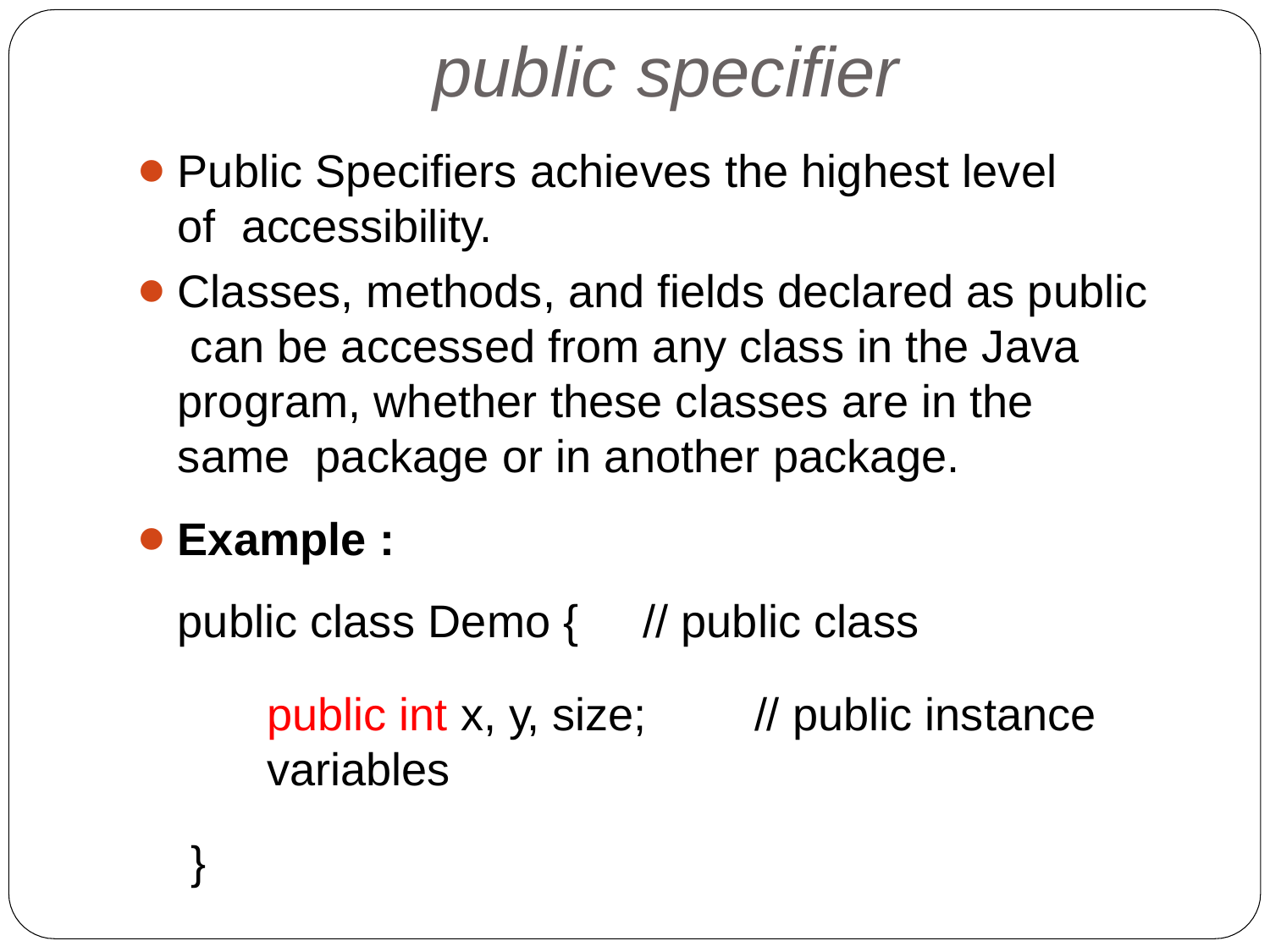

# public specifier
Public Specifiers achieves the highest level of  accessibility.
Classes, methods, and fields declared as public  can be accessed from any class in the Java  program, whether these classes are in the same  package or in another package.
Example :
public class Demo {	// public class
public int x, y, size;	// public instance variables
}